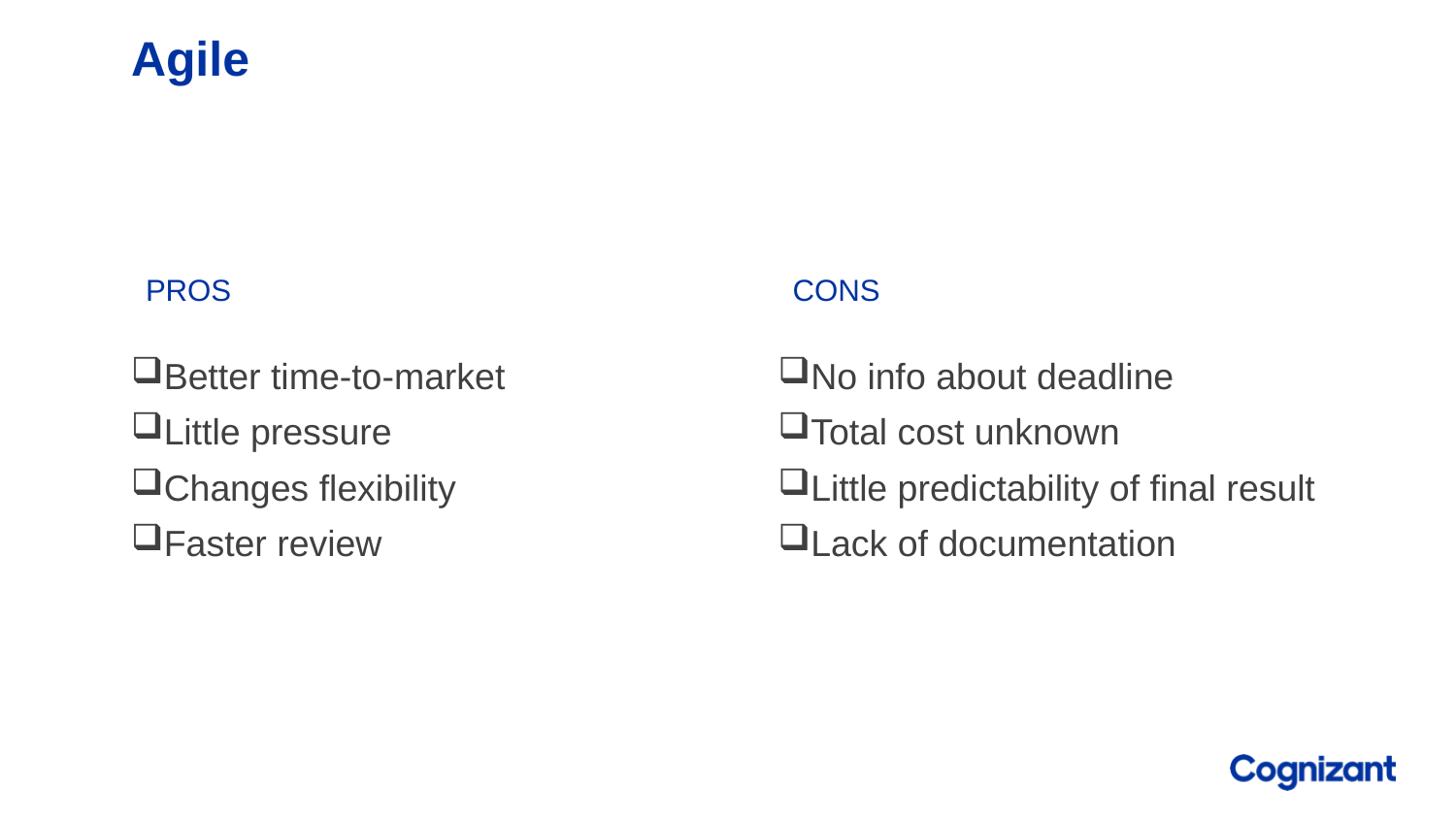

# Agile
Pros
Cons
No info about deadline
Total cost unknown
Little predictability of final result
Lack of documentation
Better time-to-market
Little pressure
Changes flexibility
Faster review